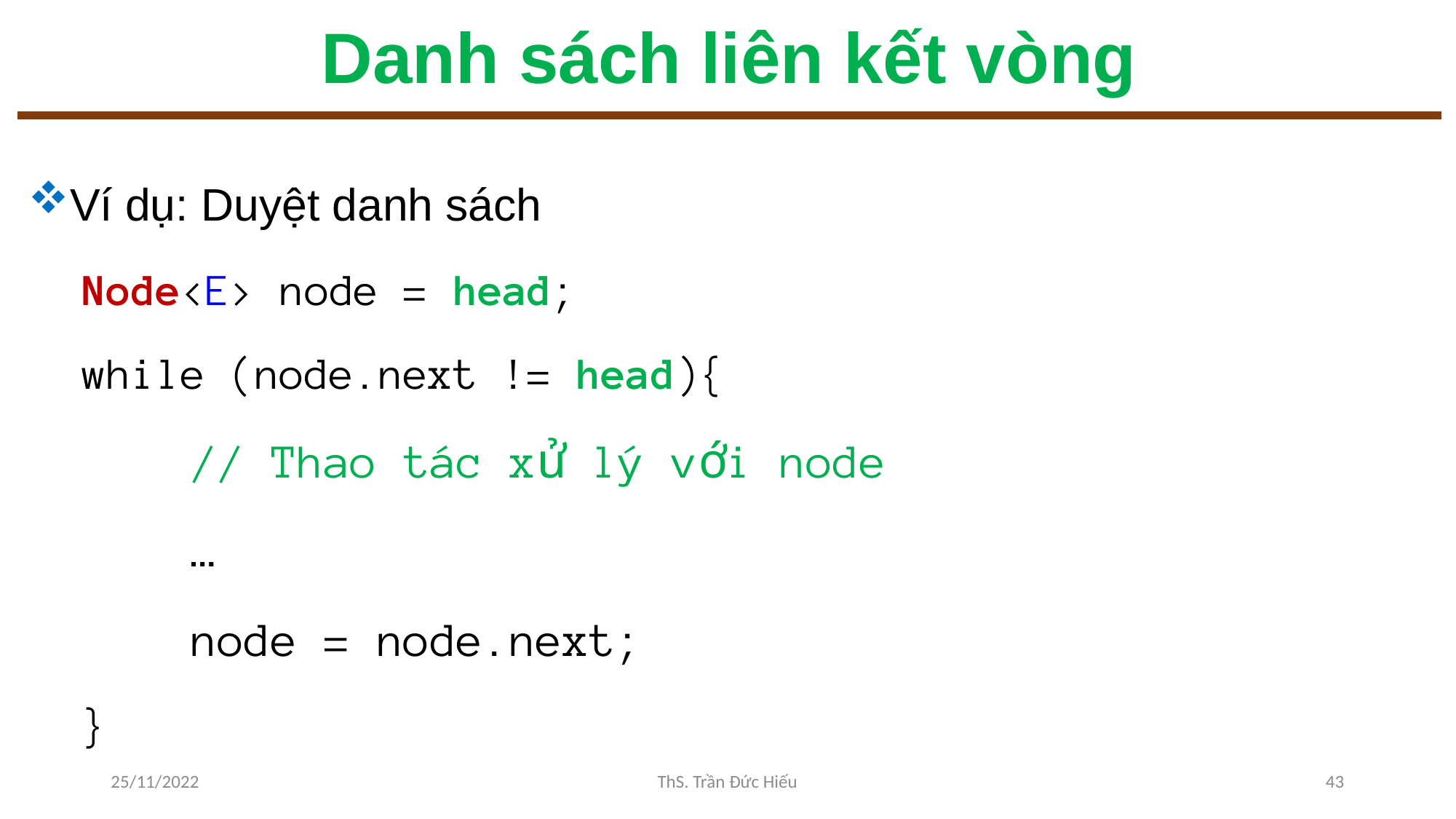

# Danh sách liên kết vòng
Ví dụ: Duyệt danh sách
Node<E> node = head;
while (node.next != head){
	// Thao tác xử lý với node
	…
	node = node.next;
}

25/11/2022
ThS. Trần Đức Hiếu
43